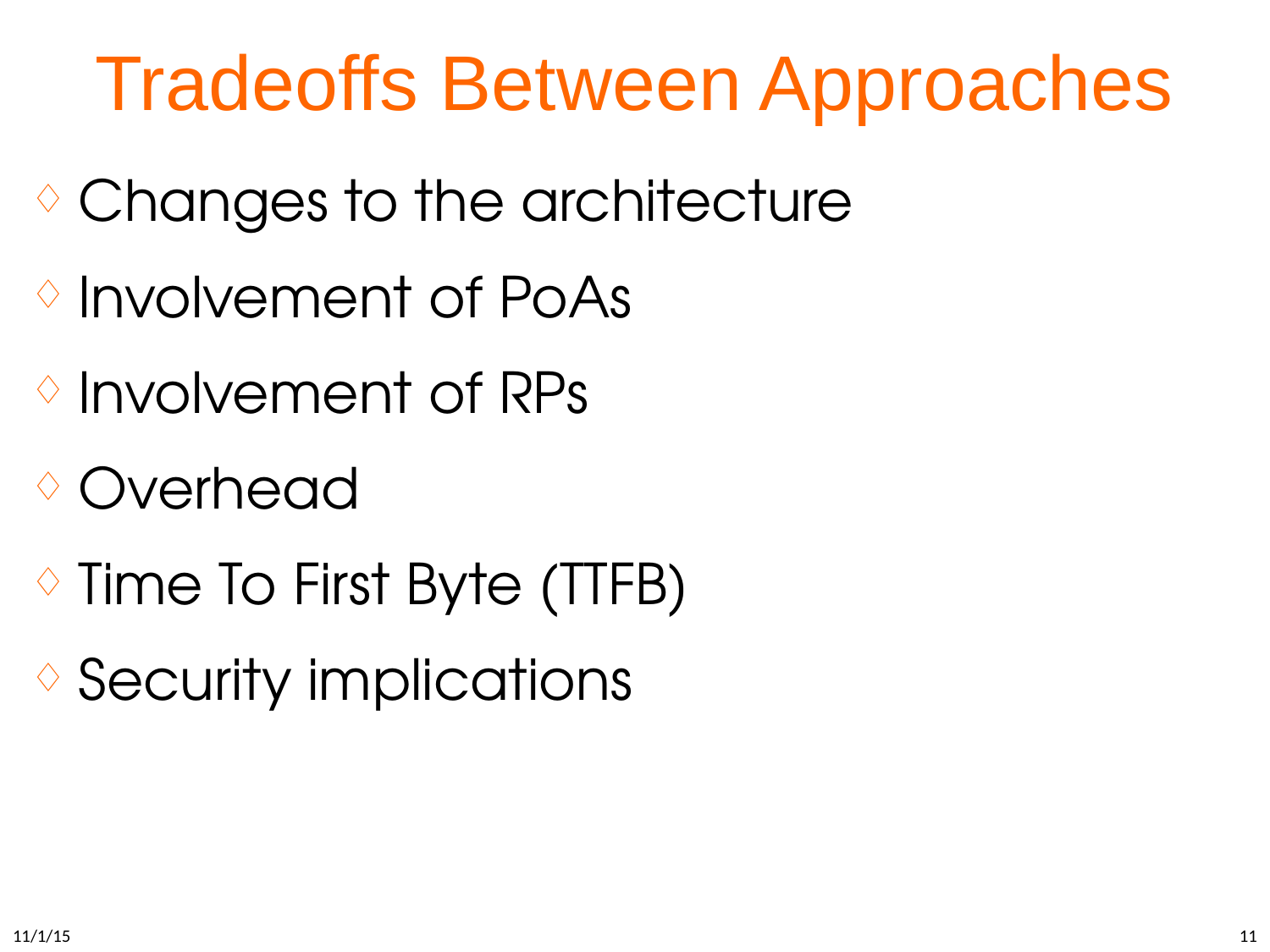

# Tradeoffs Between Approaches
Changes to the architecture
Involvement of PoAs
Involvement of RPs
Overhead
Time To First Byte (TTFB)
Security implications
11/1/15
11